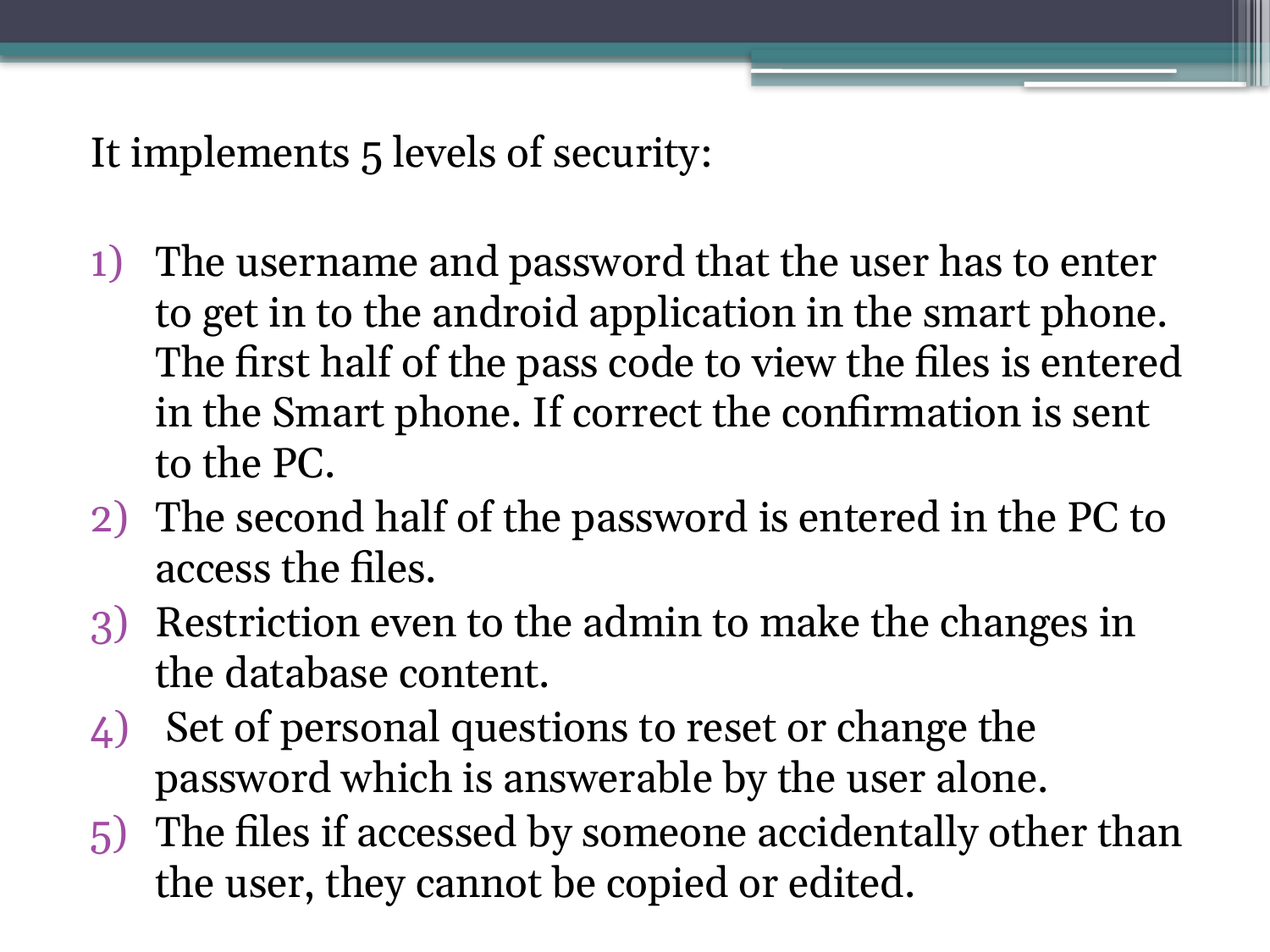

It implements 5 levels of security:

The username and password that the user has to enter to get in to the android application in the smart phone. The first half of the pass code to view the files is entered in the Smart phone. If correct the confirmation is sent to the PC.
The second half of the password is entered in the PC to access the files.
Restriction even to the admin to make the changes in the database content.
 Set of personal questions to reset or change the password which is answerable by the user alone.
The files if accessed by someone accidentally other than the user, they cannot be copied or edited.